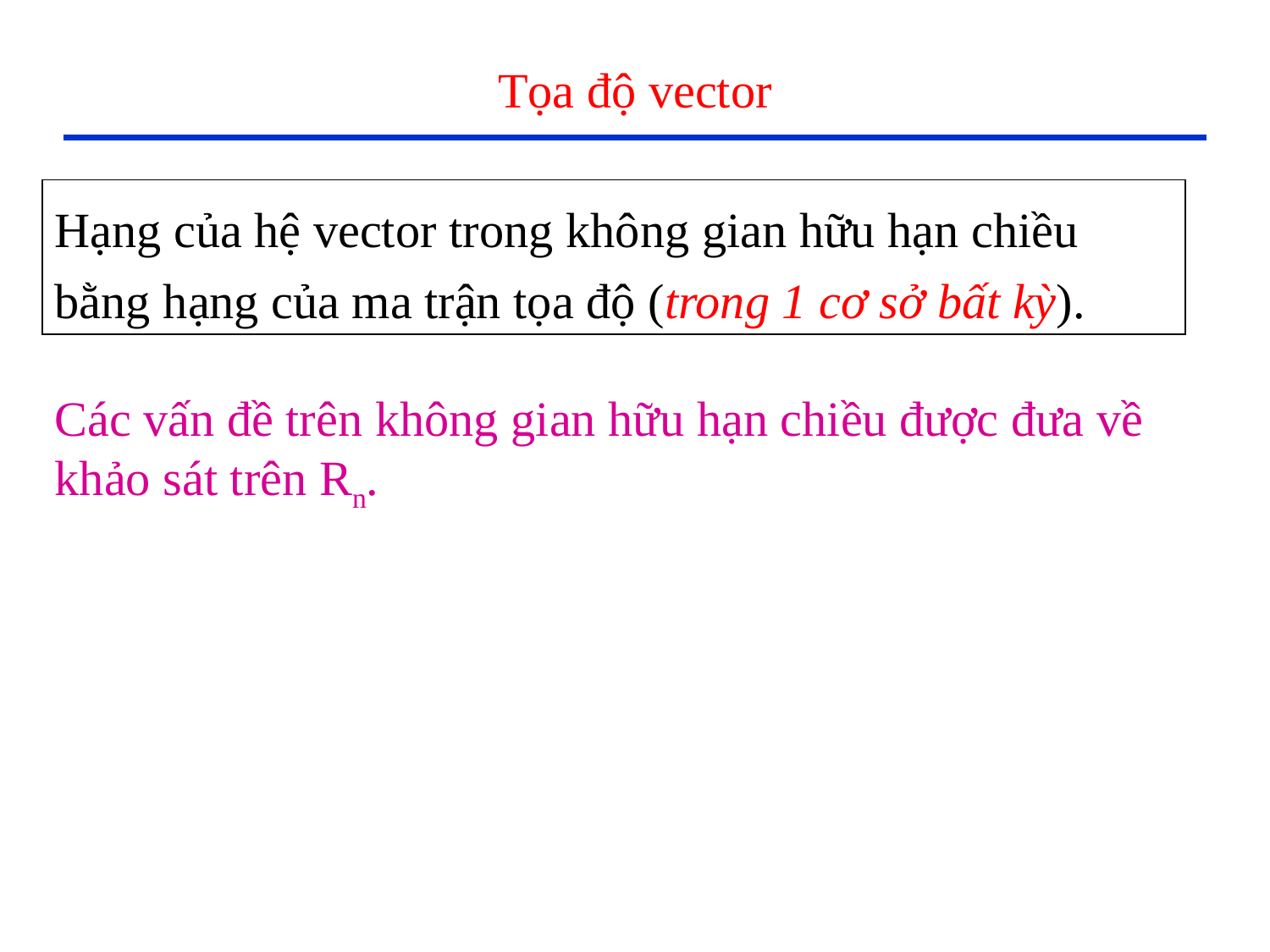

# Tọa độ vector
Hạng của hệ vector trong không gian hữu hạn chiều bằng hạng của ma trận tọa độ (trong 1 cơ sở bất kỳ).
Các vấn đề trên không gian hữu hạn chiều được đưa về khảo sát trên Rn.